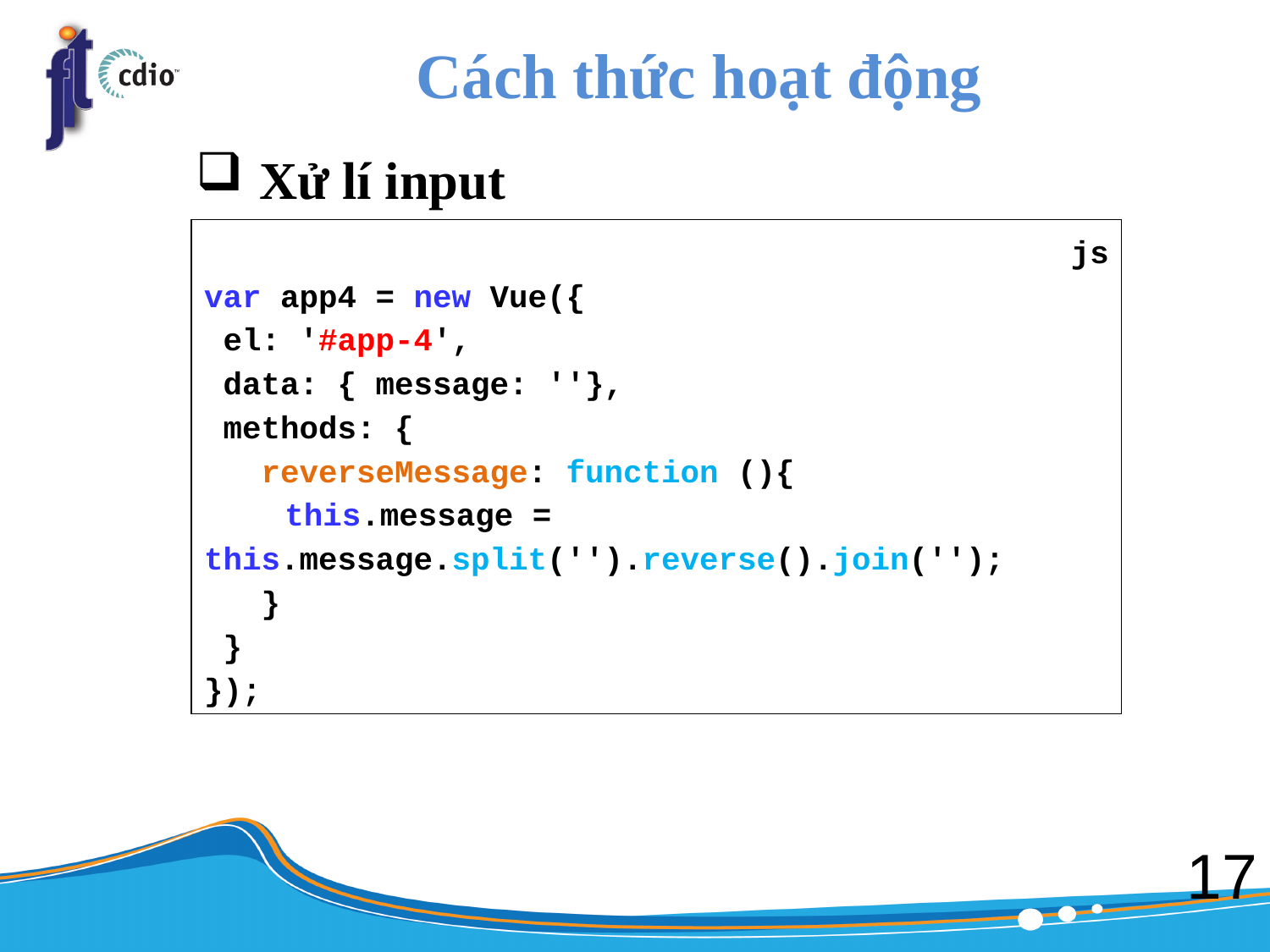

# Cách thức hoạt động
Xử lí input
js
var app4 = new Vue({
 el: '#app-4',
 data: { message: ''},
 methods: {
   reverseMessage: function (){
	this.message = 			       		this.message.split('').reverse().join('');
   }
 }
});
17